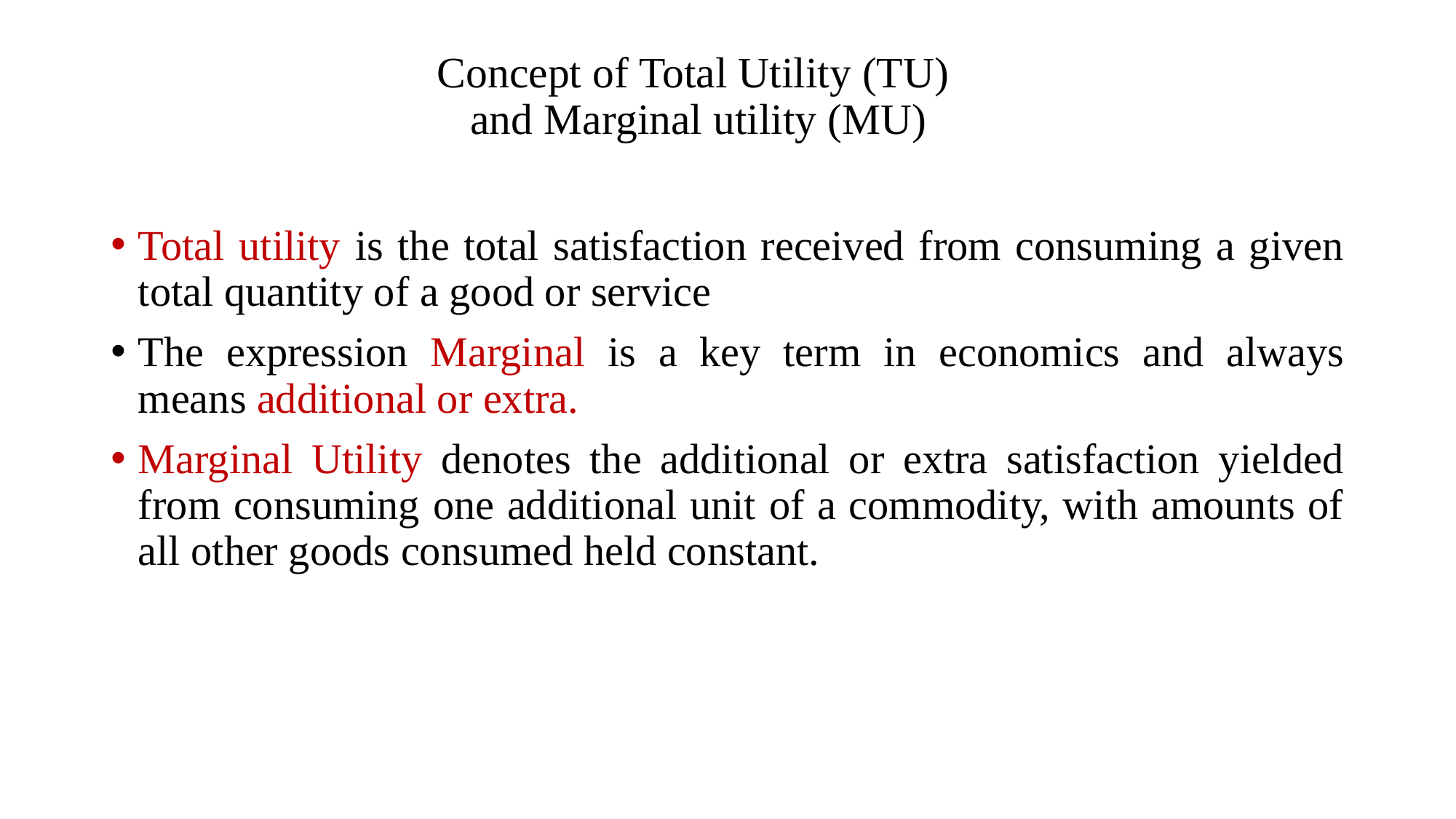

# Concept of Total Utility (TU) and Marginal utility (MU)
Total utility is the total satisfaction received from consuming a given total quantity of a good or service
The expression Marginal is a key term in economics and always means additional or extra.
Marginal Utility denotes the additional or extra satisfaction yielded from consuming one additional unit of a commodity, with amounts of all other goods consumed held constant.